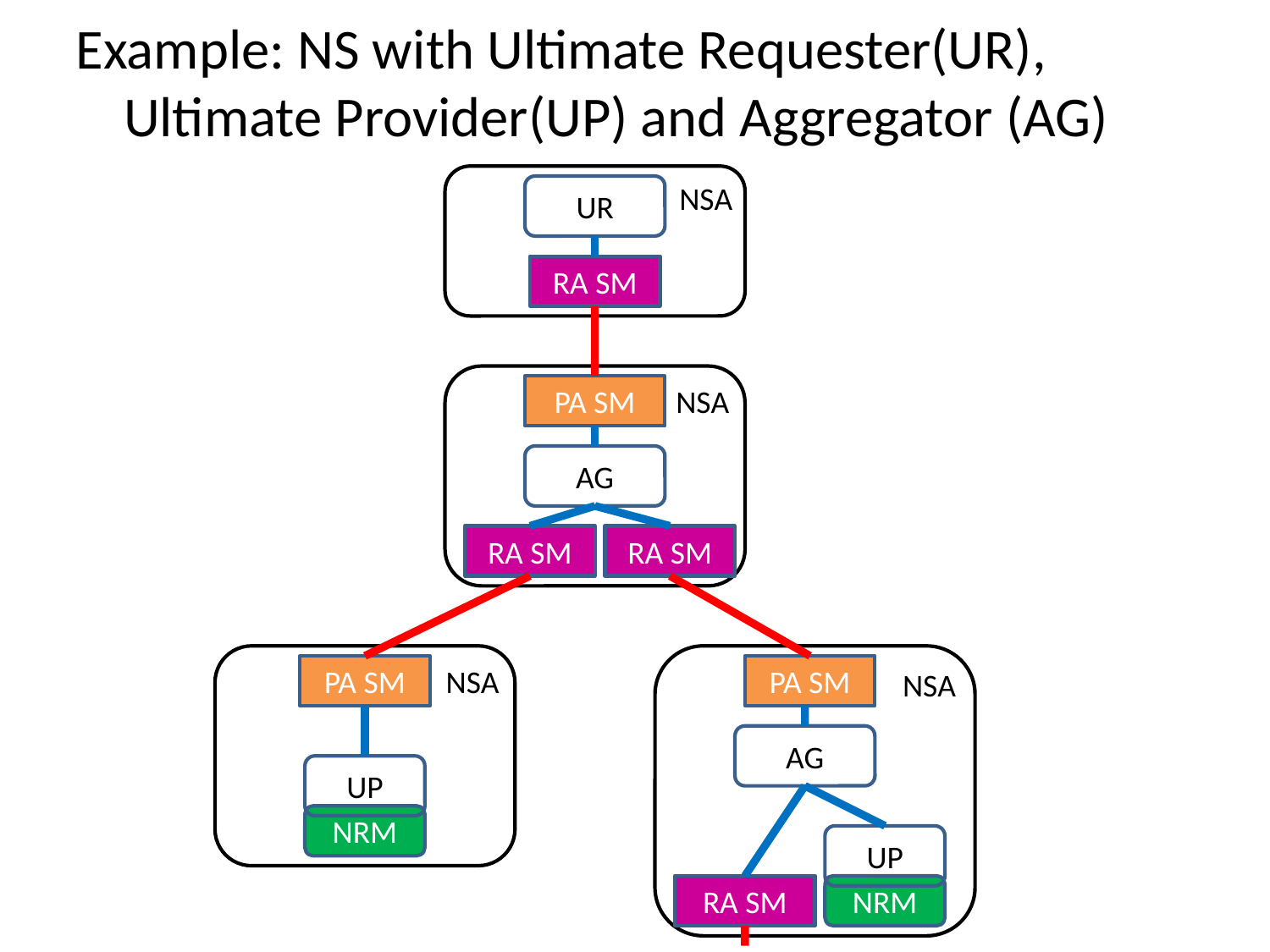

Example: NS with Ultimate Requester(UR), Ultimate Provider(UP) and Aggregator (AG)
NSA
UR
RA SM
NSA
PA SM
AG
RA SM
RA SM
NSA
NSA
PA SM
PA SM
AG
UP
NRM
UP
RA SM
NRM